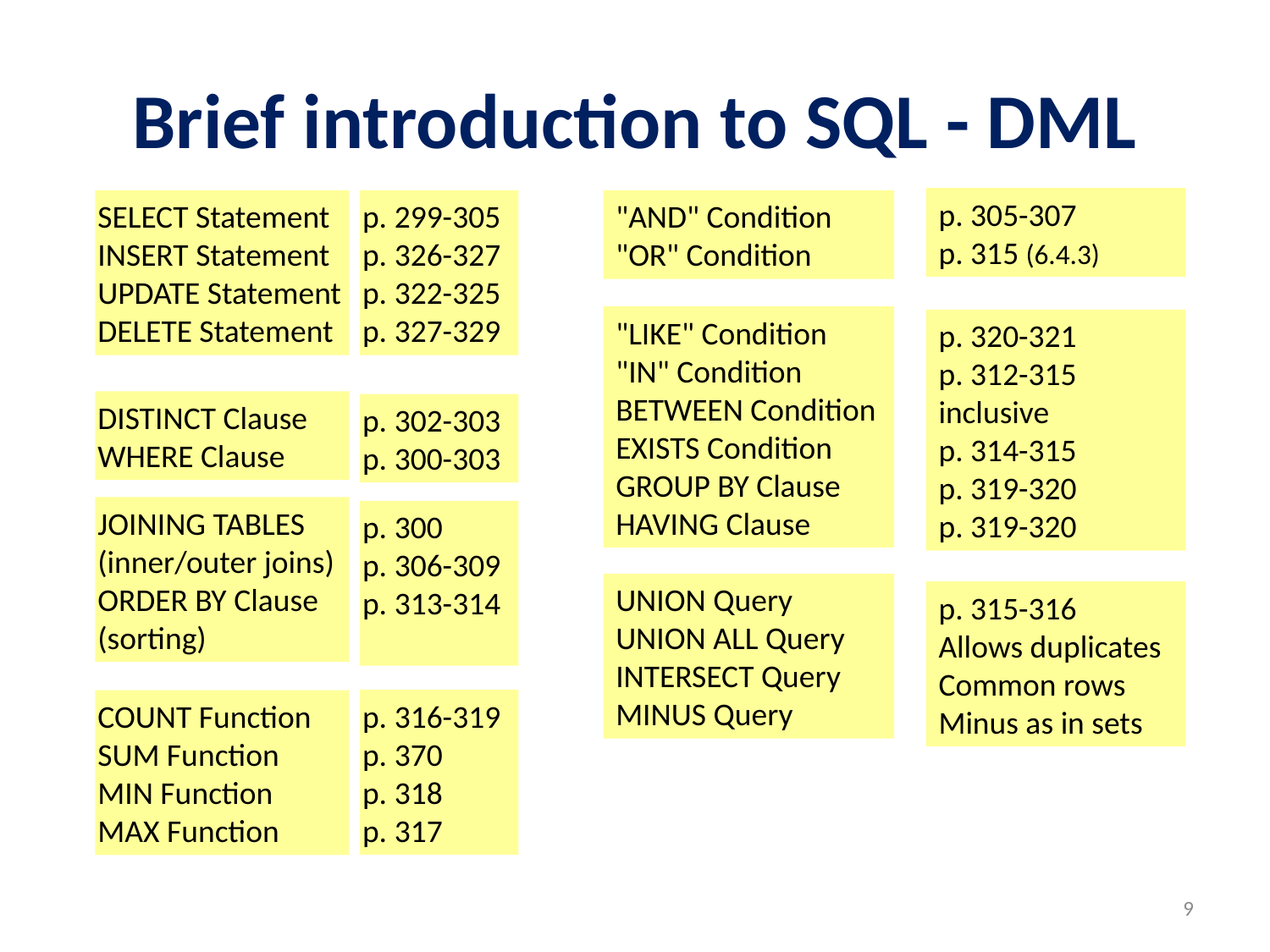

# Brief introduction to SQL - DML
p. 305-307
p. 315 (6.4.3)
SELECT Statement
INSERT Statement
UPDATE Statement
DELETE Statement
p. 299-305
p. 326-327
p. 322-325
p. 327-329
"AND" Condition
"OR" Condition
"LIKE" Condition
"IN" Condition
BETWEEN Condition
EXISTS Condition
GROUP BY Clause
HAVING Clause
p. 320-321
p. 312-315
inclusive
p. 314-315
p. 319-320
p. 319-320
DISTINCT Clause
WHERE Clause
p. 302-303
p. 300-303
JOINING TABLES (inner/outer joins)
ORDER BY Clause (sorting)
p. 300
p. 306-309
p. 313-314

UNION Query
UNION ALL Query
INTERSECT Query
MINUS Query
p. 315-316
Allows duplicates
Common rows
Minus as in sets
p. 316-319
p. 370
p. 318
p. 317
COUNT Function
SUM Function
MIN Function
MAX Function
9